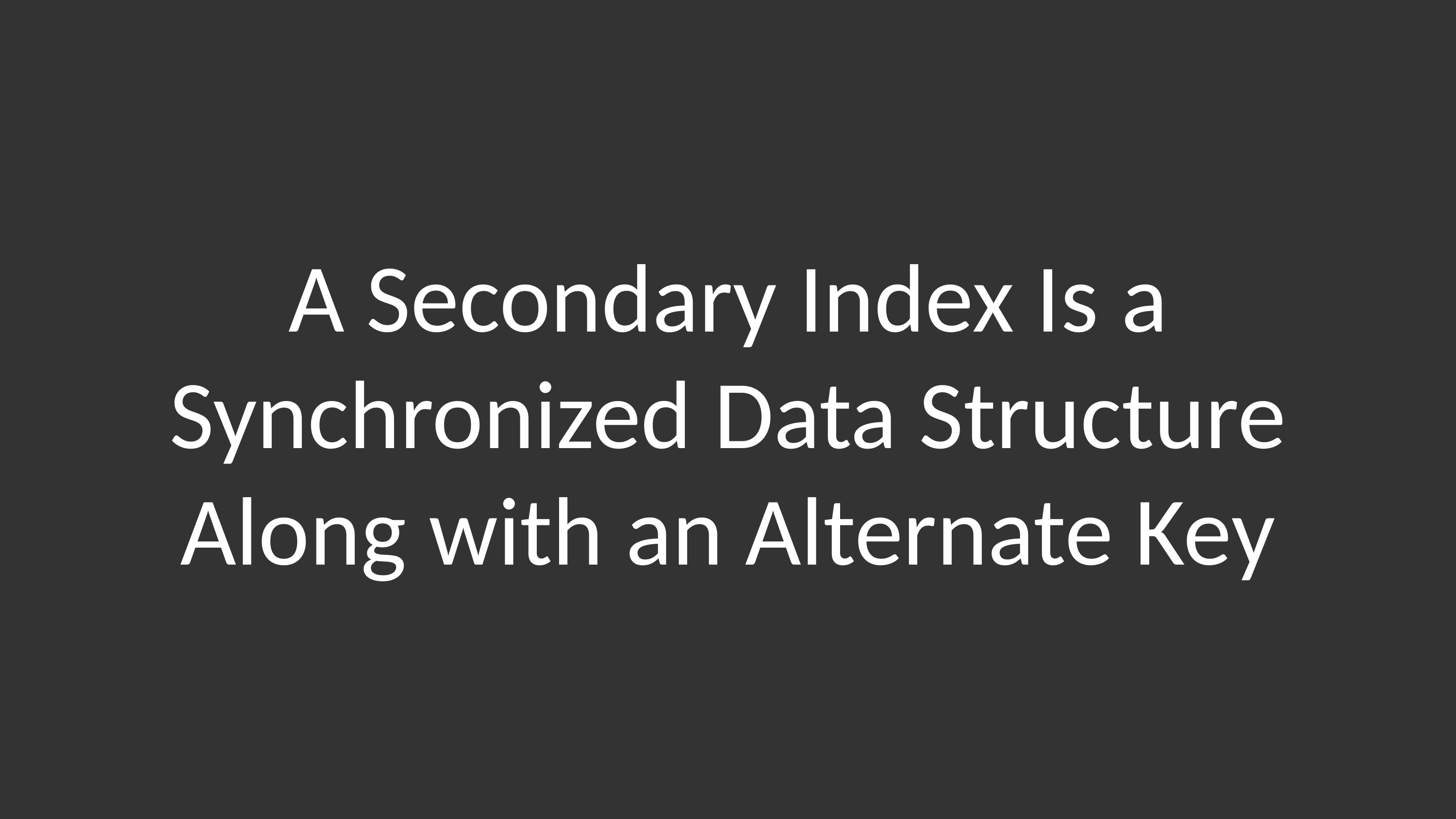

# A Secondary Index Is a Synchronized Data Structure Along with an Alternate Key